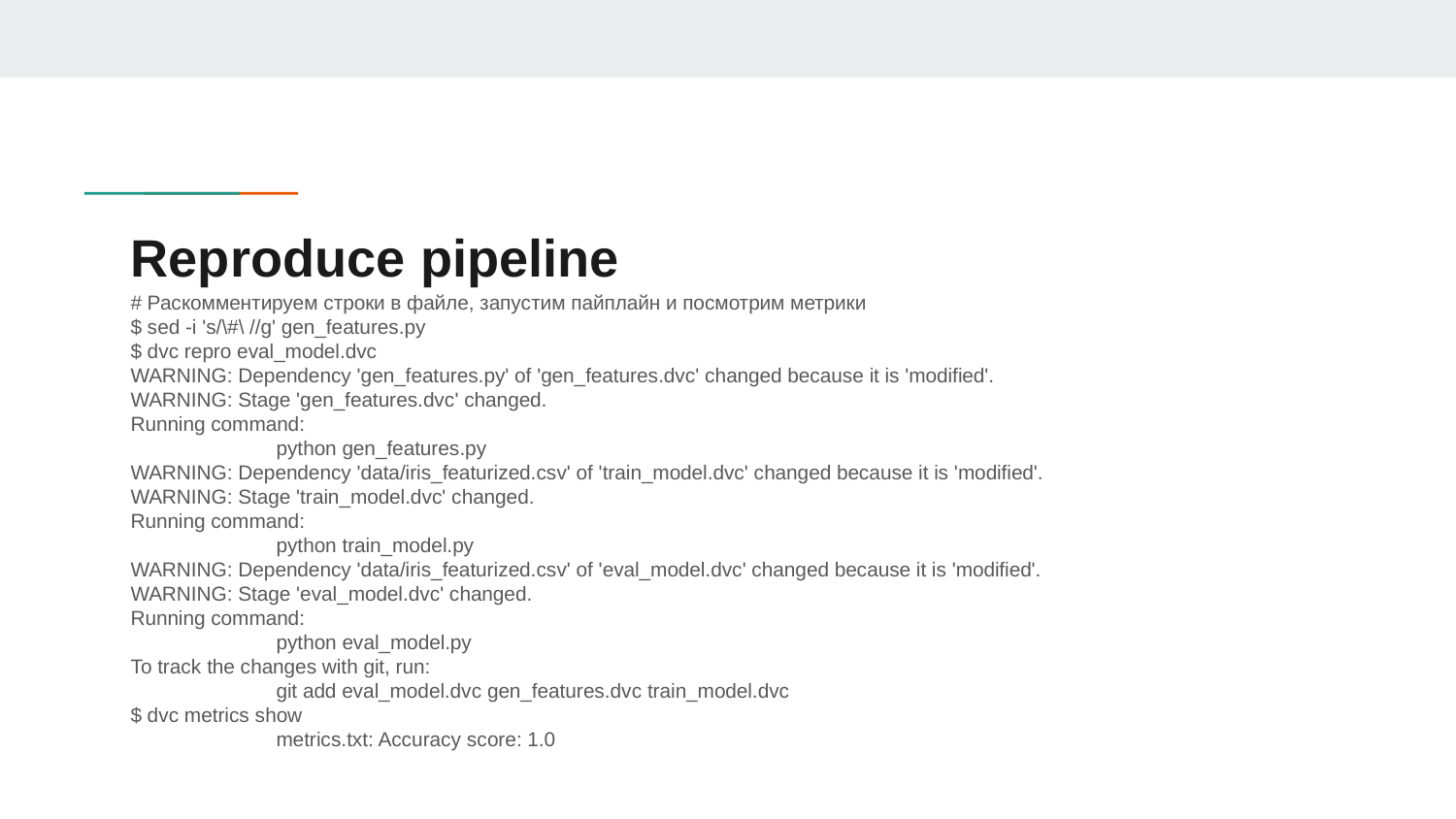

# Reproduce pipeline
# Раскомментируем строки в файле, запустим пайплайн и посмотрим метрики
$ sed -i 's/\#\ //g' gen_features.py
$ dvc repro eval_model.dvc
WARNING: Dependency 'gen_features.py' of 'gen_features.dvc' changed because it is 'modified'.
WARNING: Stage 'gen_features.dvc' changed.
Running command:
    	python gen_features.py
WARNING: Dependency 'data/iris_featurized.csv' of 'train_model.dvc' changed because it is 'modified'.
WARNING: Stage 'train_model.dvc' changed.
Running command:
    	python train_model.py
WARNING: Dependency 'data/iris_featurized.csv' of 'eval_model.dvc' changed because it is 'modified'.
WARNING: Stage 'eval_model.dvc' changed.
Running command:
    	python eval_model.py
To track the changes with git, run:
    	git add eval_model.dvc gen_features.dvc train_model.dvc
$ dvc metrics show
    	metrics.txt: Accuracy score: 1.0